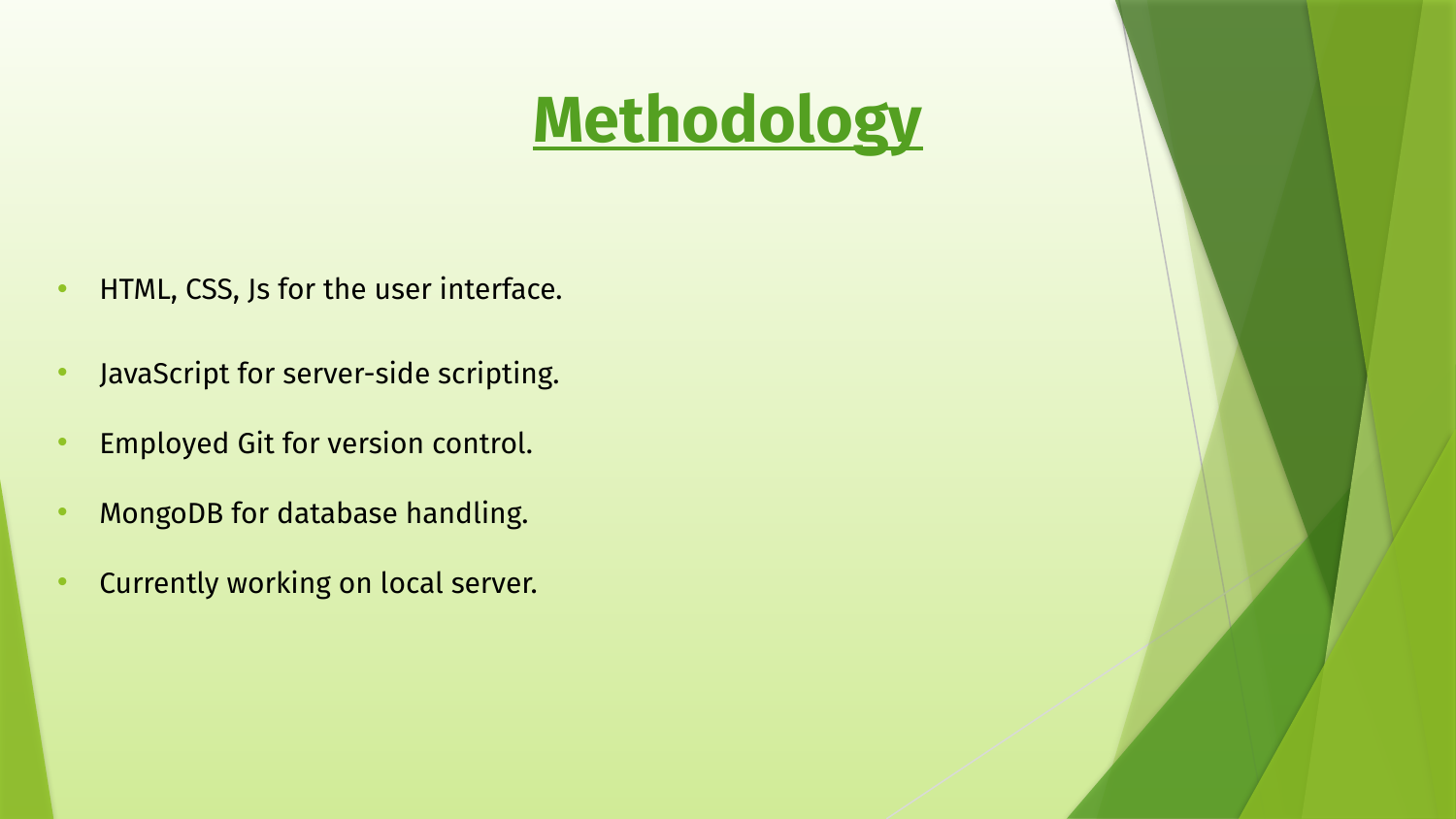

# Methodology
HTML, CSS, Js for the user interface.

JavaScript for server-side scripting.

Employed Git for version control.

MongoDB for database handling.

Currently working on local server.